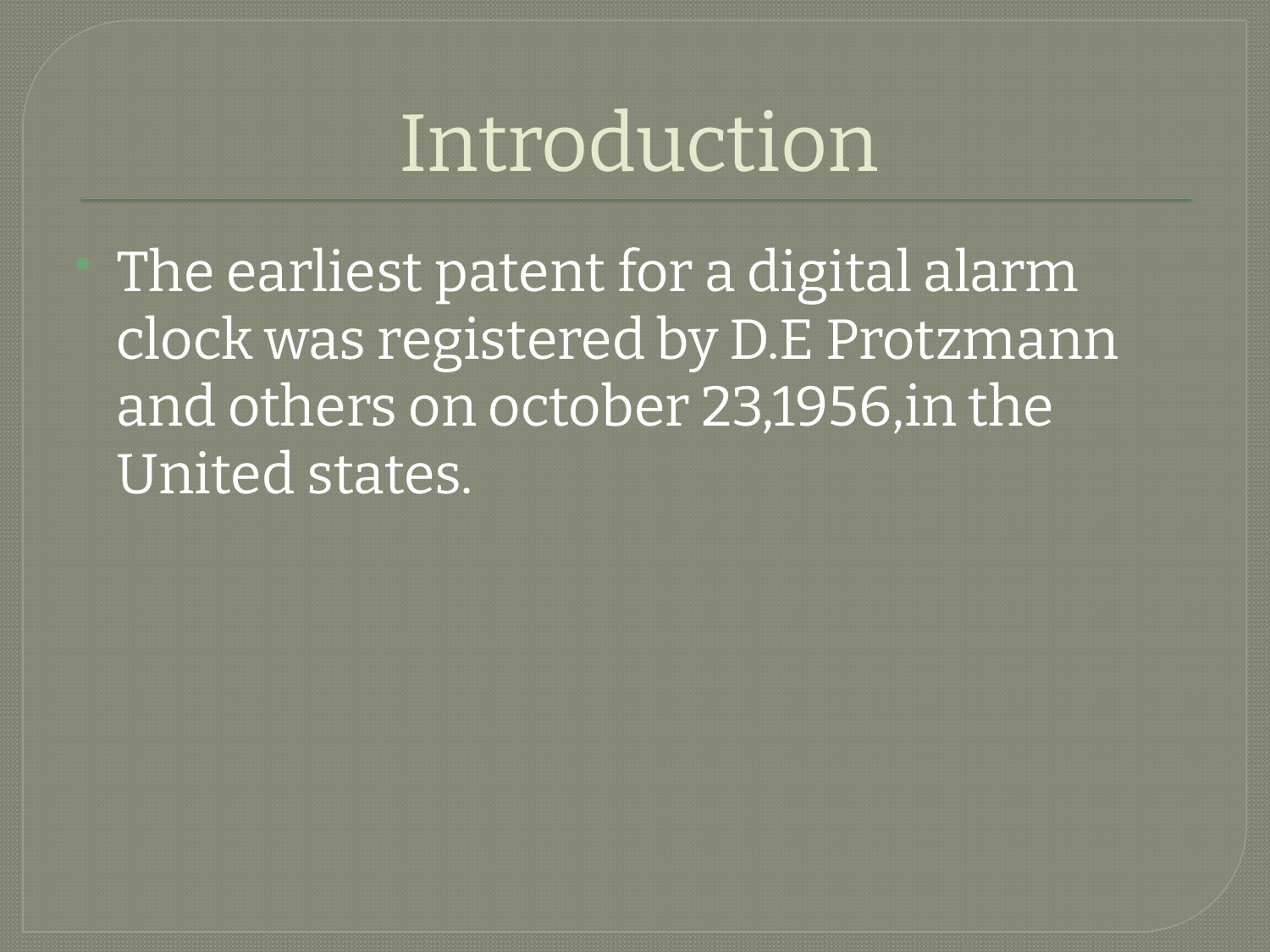

# Introduction
The earliest patent for a digital alarm clock was registered by D.E Protzmann and others on october 23,1956,in the United states.